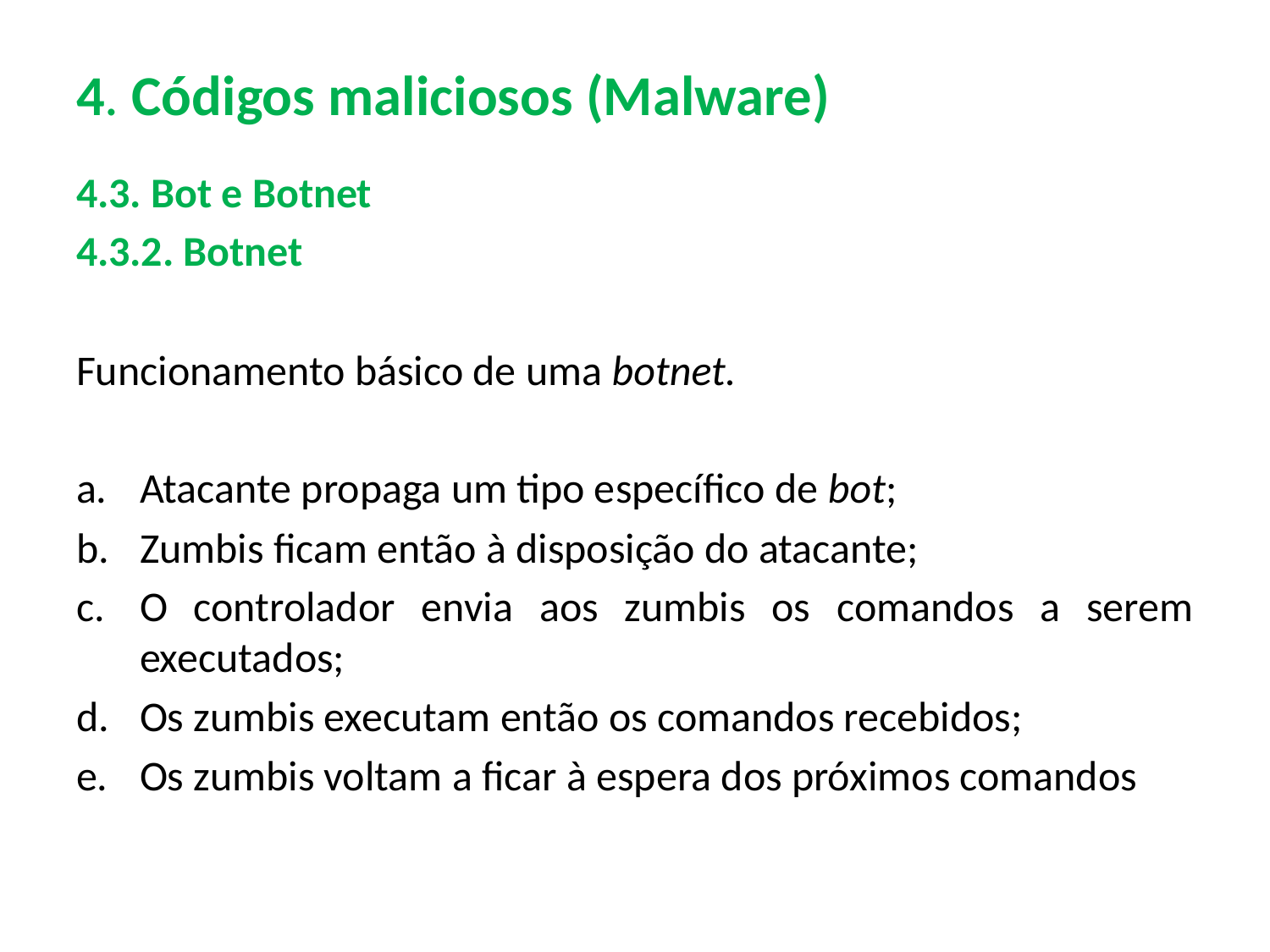

# 4. Códigos maliciosos (Malware)
4.3. Bot e Botnet
4.3.2. Botnet

Funcionamento básico de uma botnet.

Atacante propaga um tipo específico de bot;
Zumbis ficam então à disposição do atacante;
O controlador envia aos zumbis os comandos a serem executados;
Os zumbis executam então os comandos recebidos;
Os zumbis voltam a ficar à espera dos próximos comandos